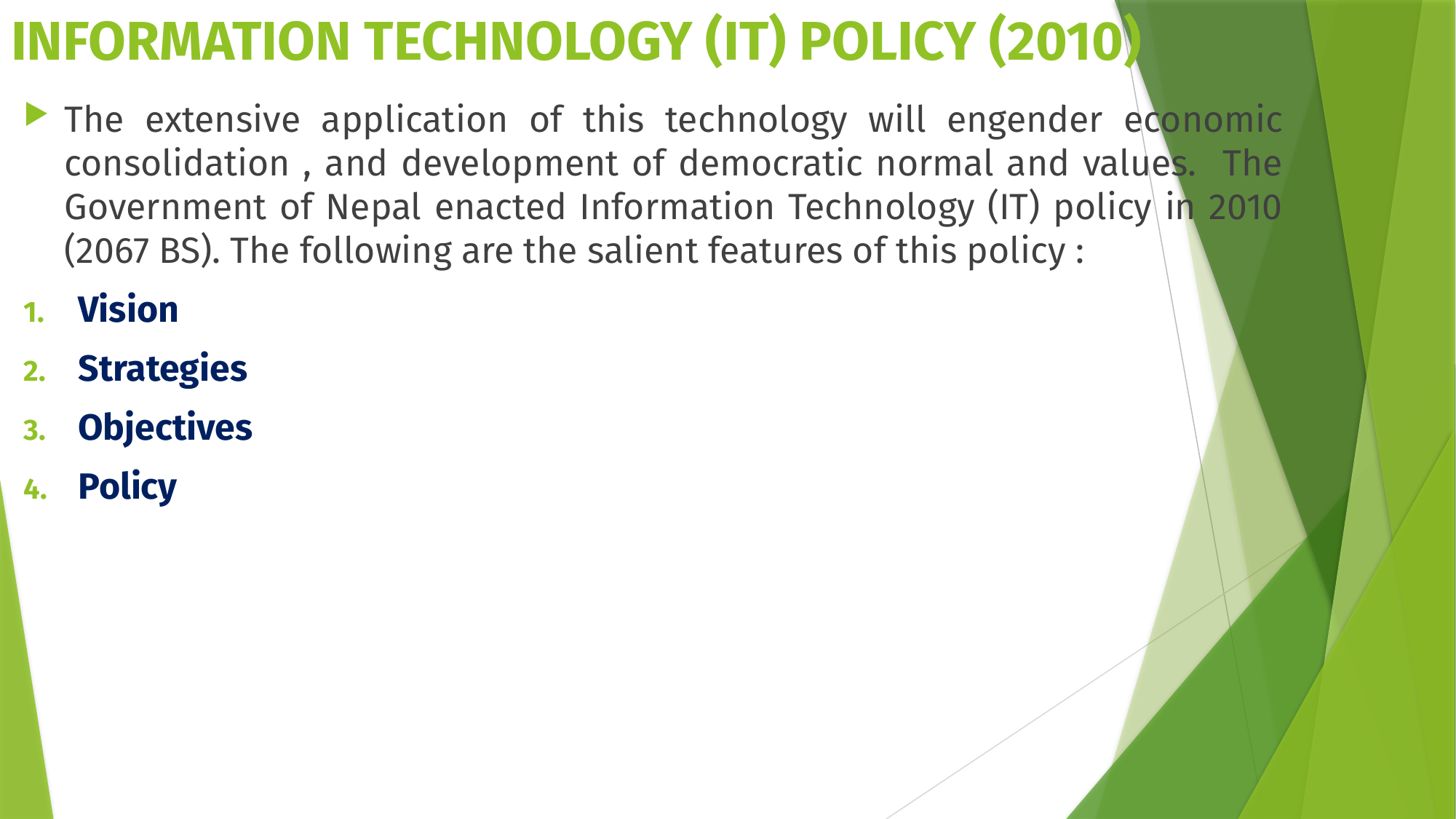

# INFORMATION TECHNOLOGY (IT) POLICY (2010)
The extensive application of this technology will engender economic consolidation , and development of democratic normal and values.  The Government of Nepal enacted Information Technology (IT) policy in 2010 (2067 BS). The following are the salient features of this policy :
Vision
Strategies
Objectives
Policy